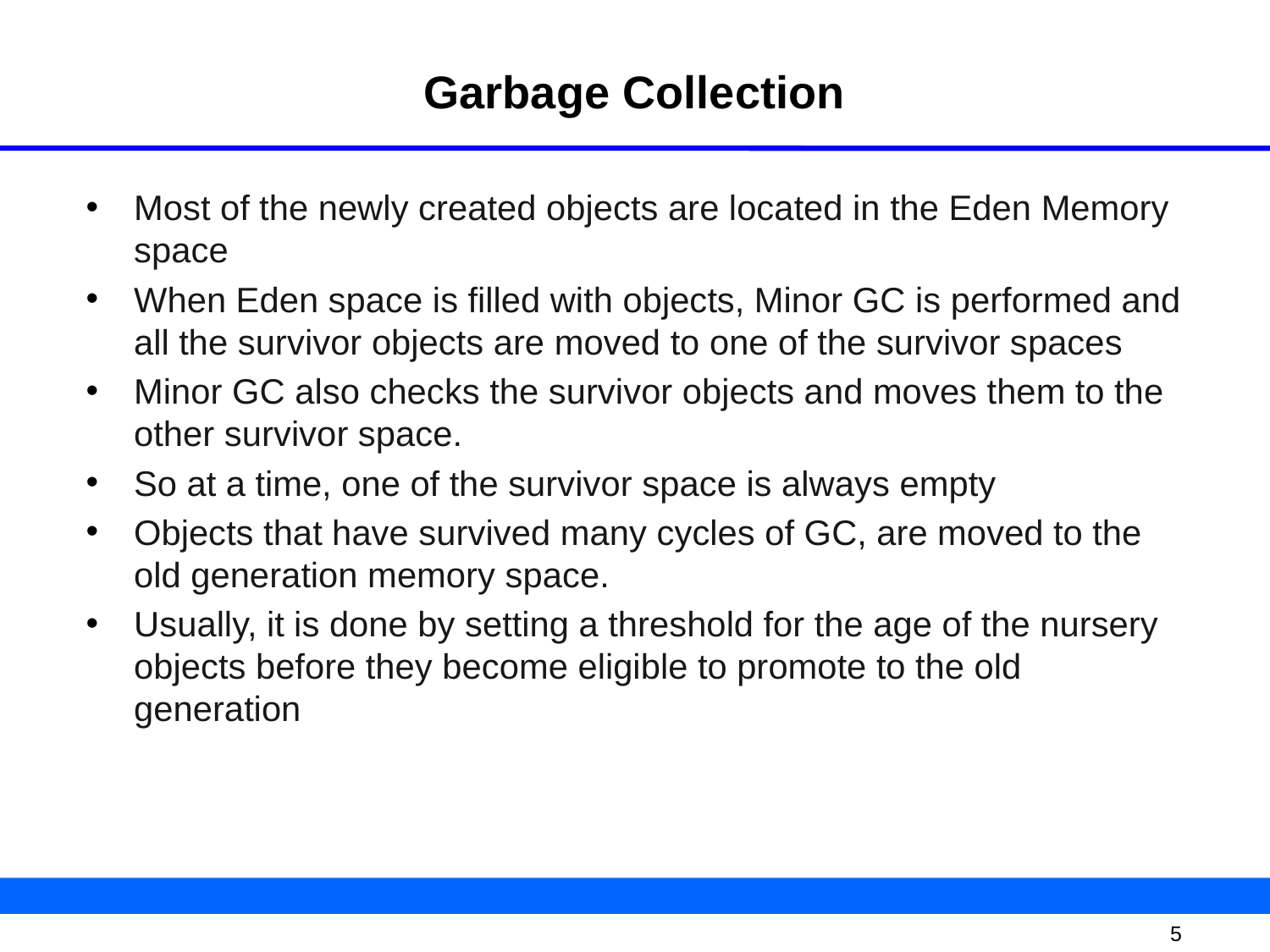

# Garbage Collection
Most of the newly created objects are located in the Eden Memory space
When Eden space is filled with objects, Minor GC is performed and all the survivor objects are moved to one of the survivor spaces
Minor GC also checks the survivor objects and moves them to the other survivor space.
So at a time, one of the survivor space is always empty
Objects that have survived many cycles of GC, are moved to the old generation memory space.
Usually, it is done by setting a threshold for the age of the nursery objects before they become eligible to promote to the old generation